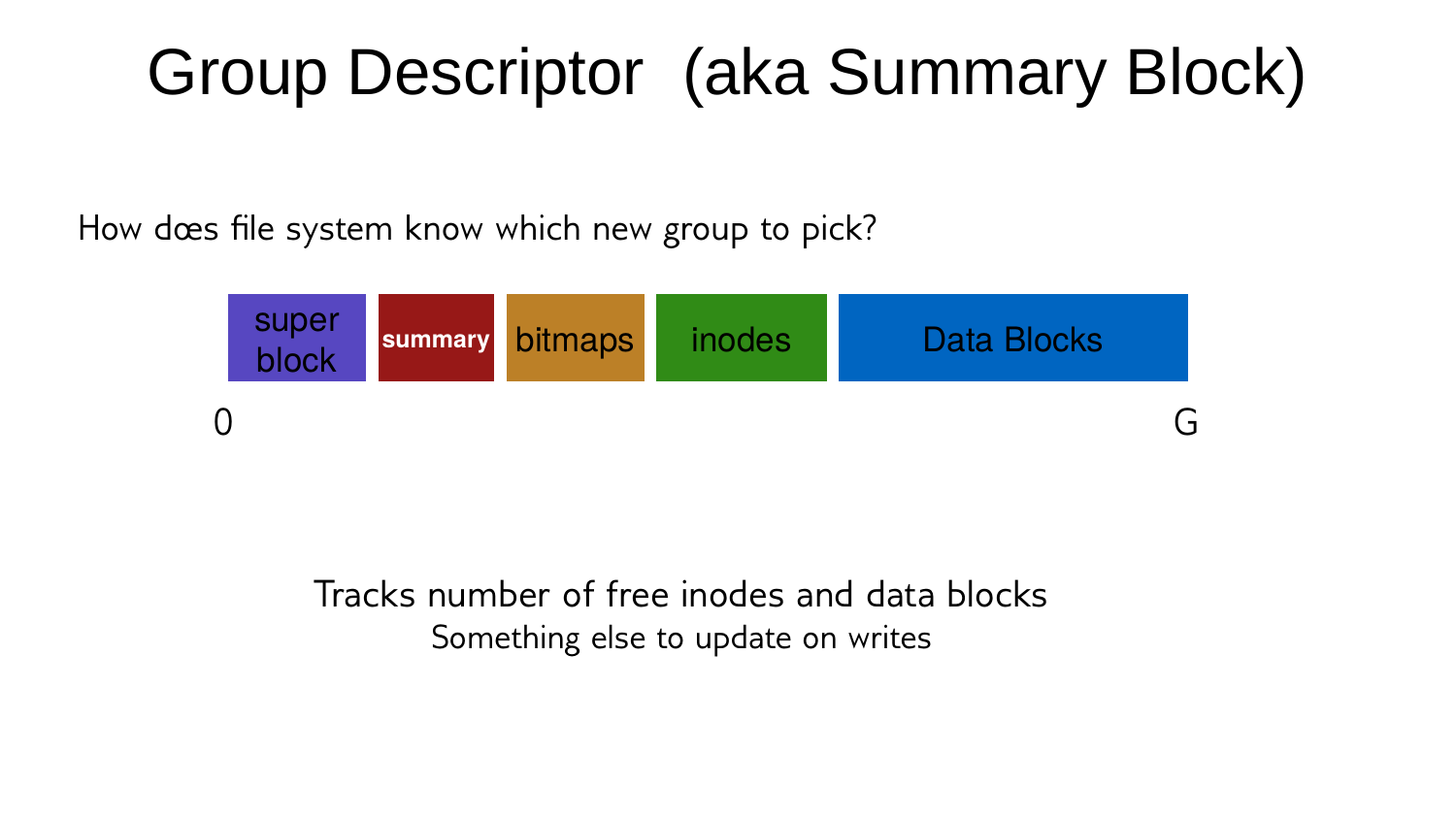

# Group Descriptor  (aka Summary Block)
How does file system know which new group to pick?
super block
summary
bitmaps
inodes
Data Blocks
0
G
Tracks number of free inodes and data blocks
Something else to update on writes